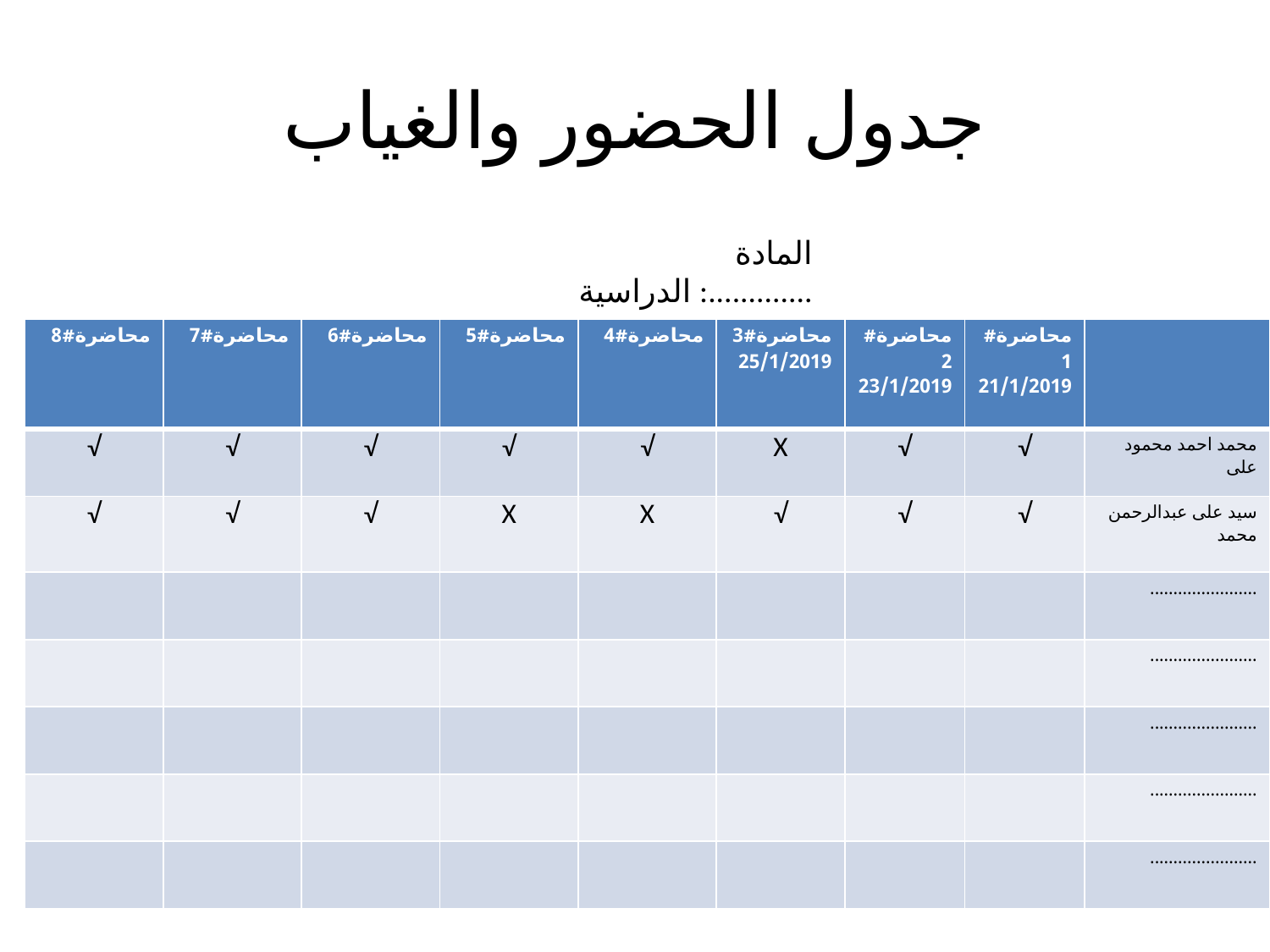

# جدول الحضور والغياب
المادة الدراسية :.............
| محاضرة#8 | محاضرة#7 | محاضرة#6 | محاضرة#5 | محاضرة#4 | محاضرة#3 25/1/2019 | محاضرة#2 23/1/2019 | محاضرة#1 21/1/2019 |  |
| --- | --- | --- | --- | --- | --- | --- | --- | --- |
| √ | √ | √ | √ | √ | X | √ | √ | محمد احمد محمود على |
| √ | √ | √ | X | X | √ | √ | √ | سيد على عبدالرحمن محمد |
|  |  |  |  |  |  |  |  | ....................... |
|  |  |  |  |  |  |  |  | ....................... |
|  |  |  |  |  |  |  |  | ....................... |
|  |  |  |  |  |  |  |  | ....................... |
|  |  |  |  |  |  |  |  | ....................... |